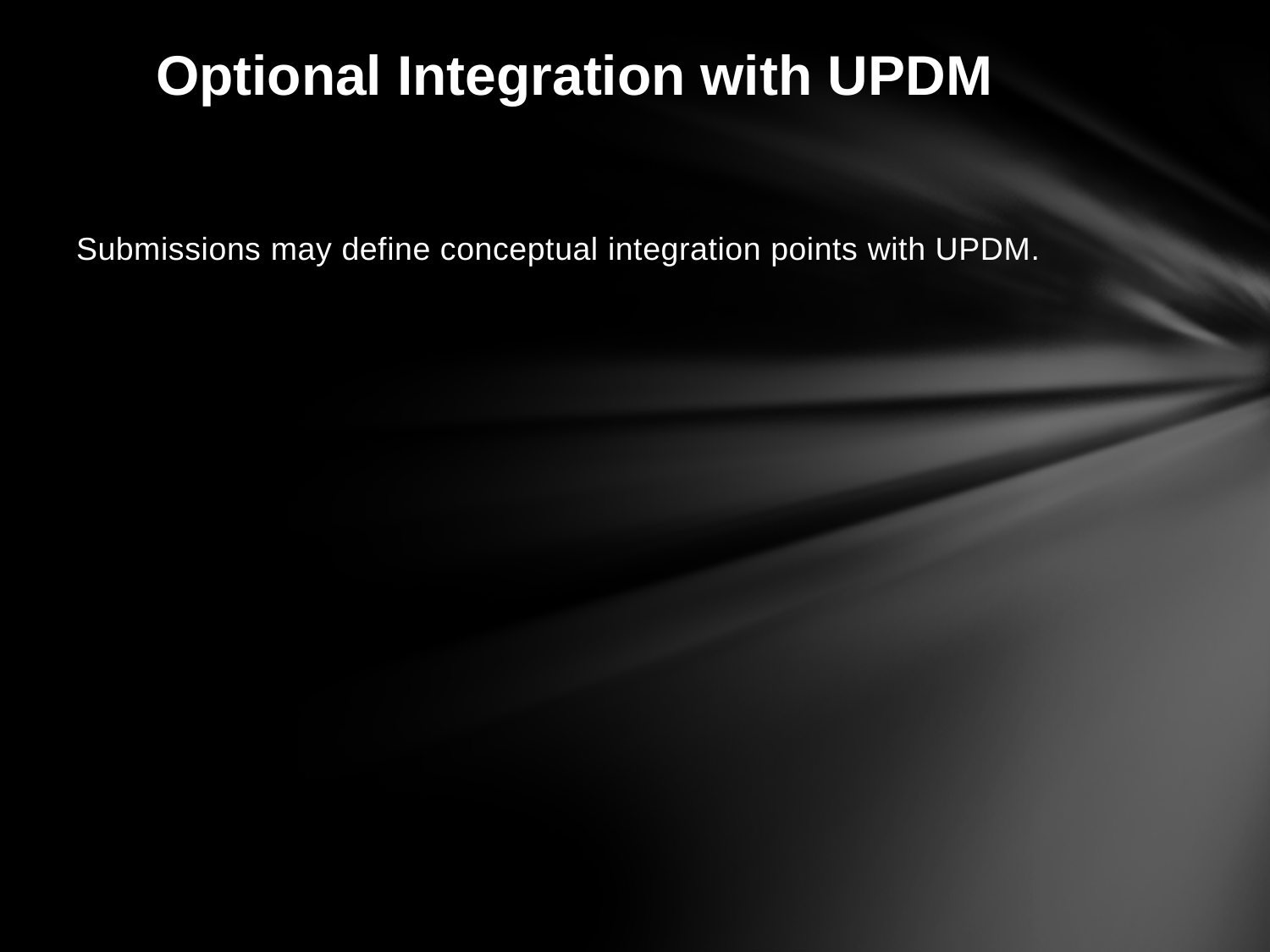

# Optional Integration with UPDM
Submissions may define conceptual integration points with UPDM.